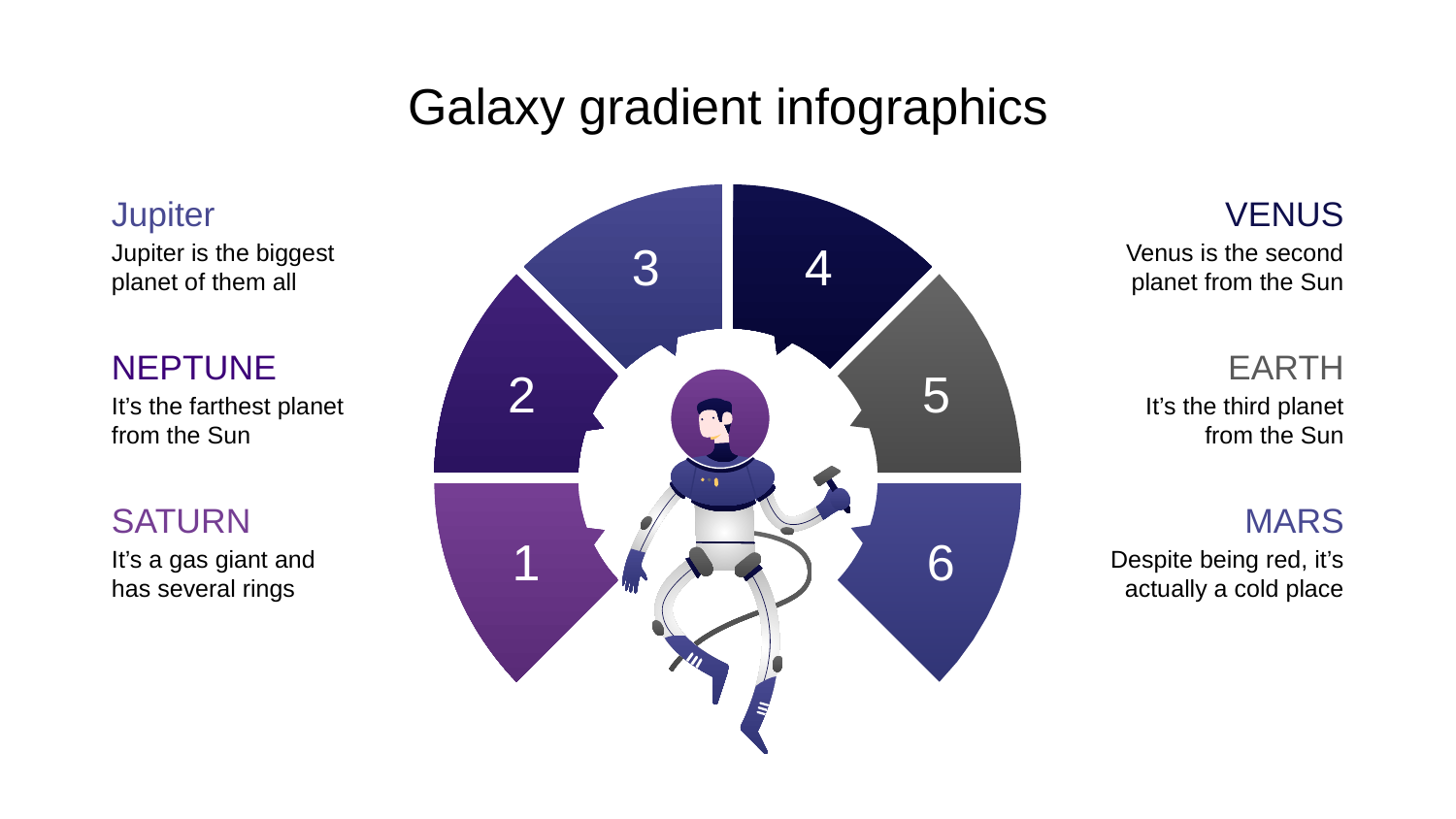

Galaxy gradient infographics

Jupiter
VENUS
3
4
Jupiter is the biggest planet of them all
Venus is the second planet from the Sun

NEPTUNE
EARTH
2
5

It’s the farthest planet from the Sun
It’s the third planet from the Sun

SATURN
MARS
1
6
It’s a gas giant and has several rings
Despite being red, it’s actually a cold place